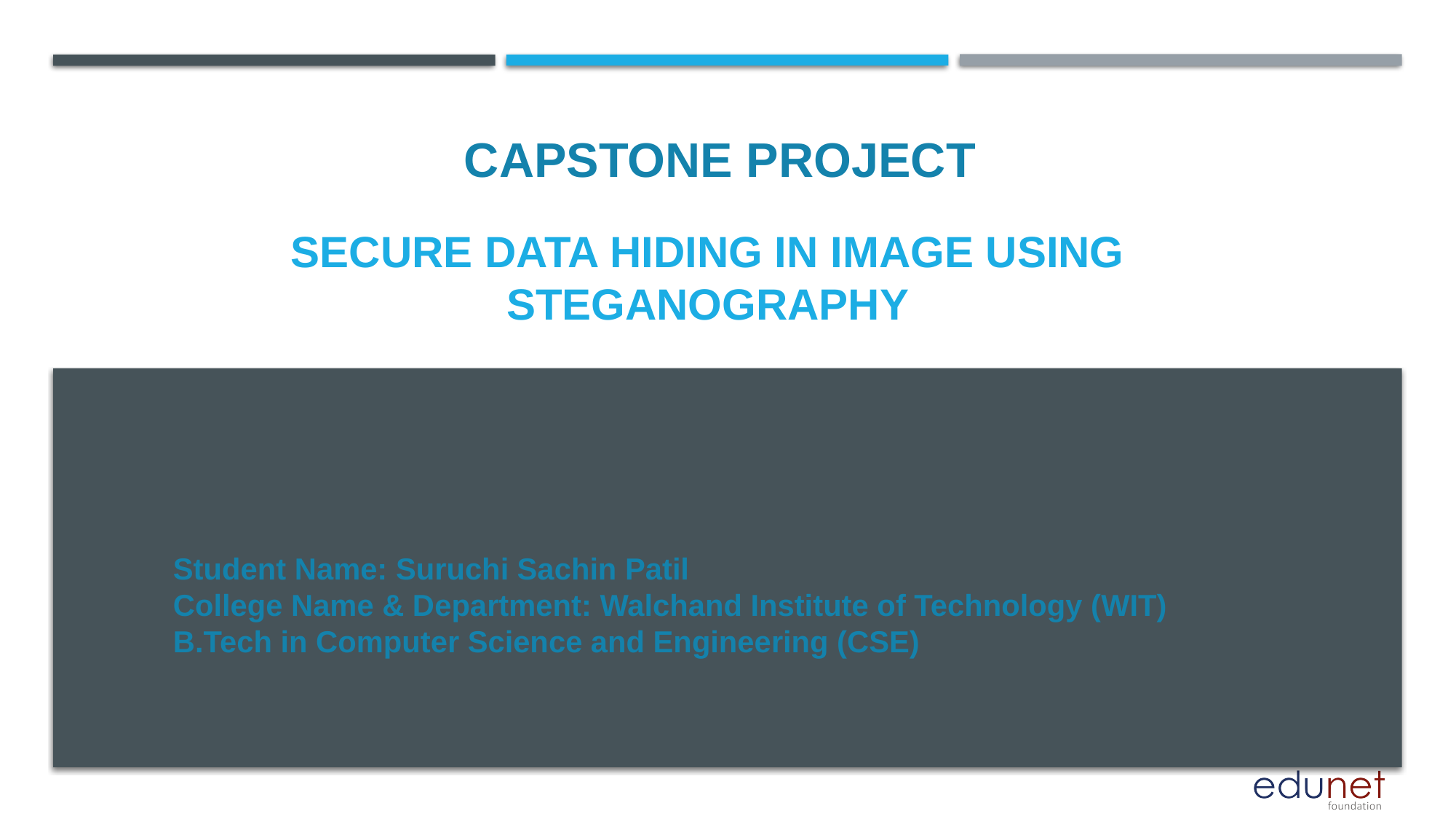

CAPSTONE PROJECT
# Secure Data Hiding in Image Using Steganography
Student Name: Suruchi Sachin Patil
College Name & Department: Walchand Institute of Technology (WIT)
B.Tech in Computer Science and Engineering (CSE)